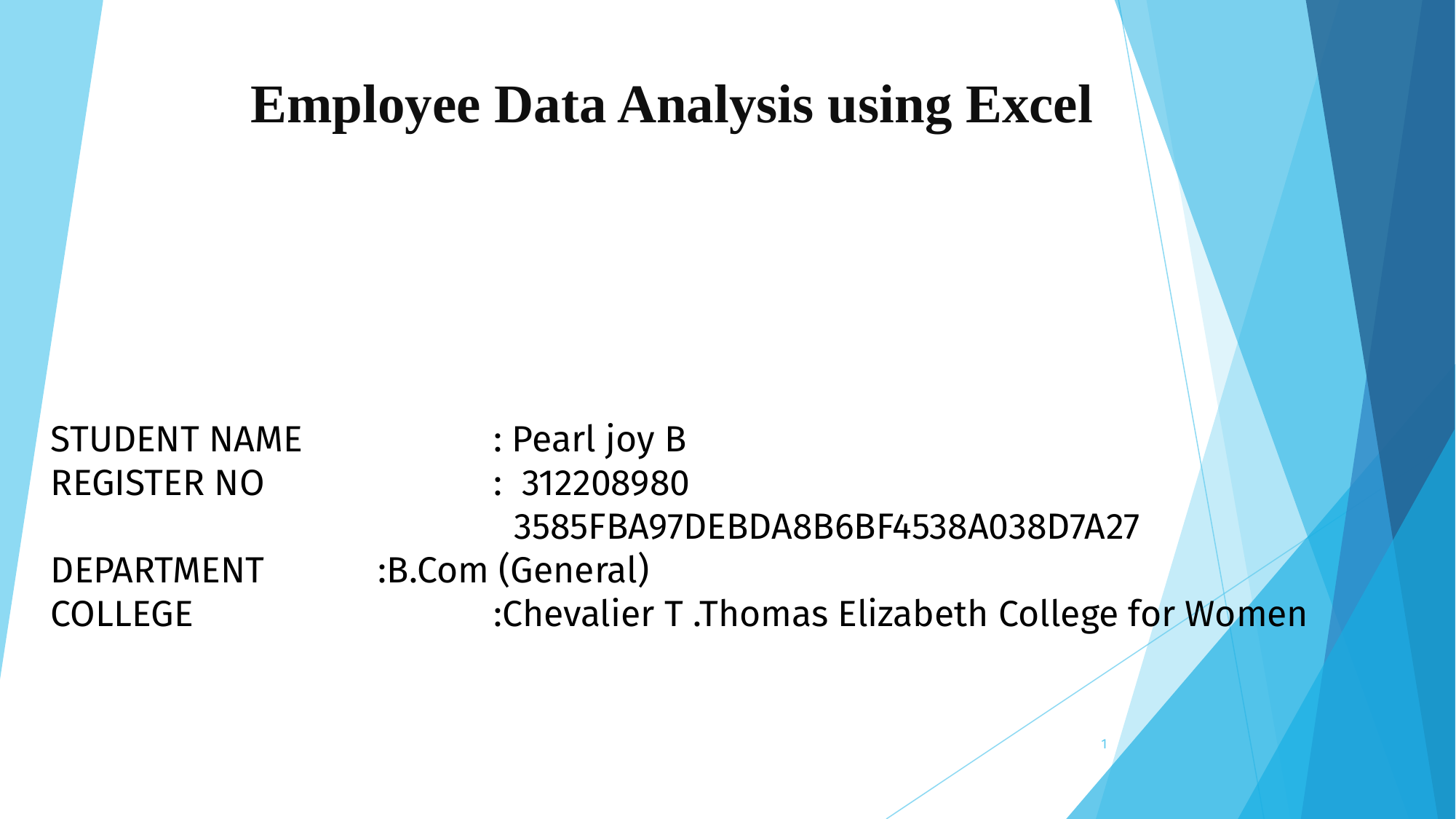

# Employee Data Analysis using Excel
STUDENT NAME	            : Pearl joy B
REGISTER NO		            :  312208980
                                                3585FBA97DEBDA8B6BF4538A038D7A27
DEPARTMENT		:B.Com (General)
COLLEGE		            :Chevalier T .Thomas Elizabeth College for Women

1